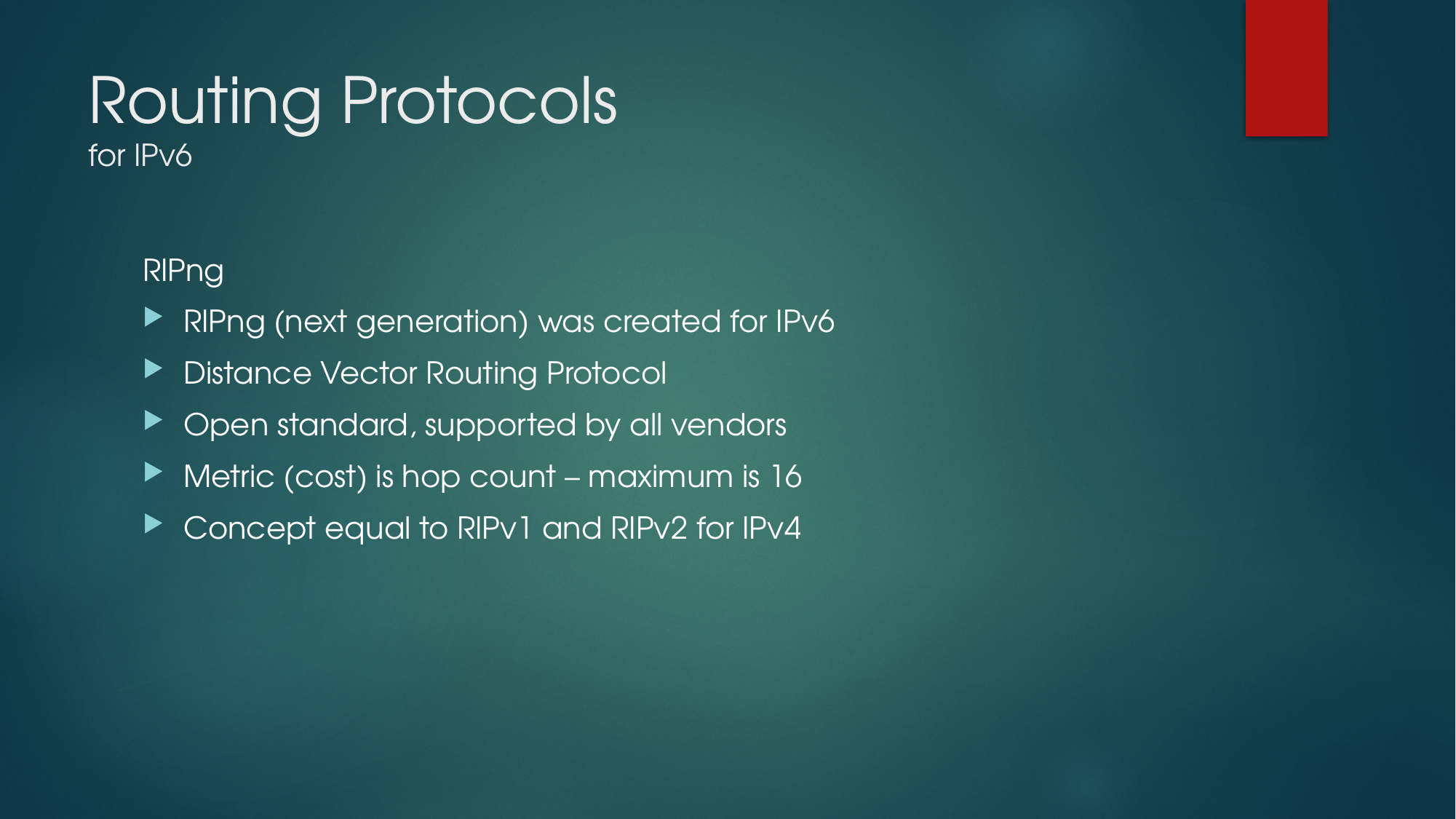

# Routing Protocols for IPv6
RIPng
RIPng (next generation) was created for IPv6
Distance Vector Routing Protocol
Open standard, supported by all vendors
Metric (cost) is hop count – maximum is 16
Concept equal to RIPv1 and RIPv2 for IPv4